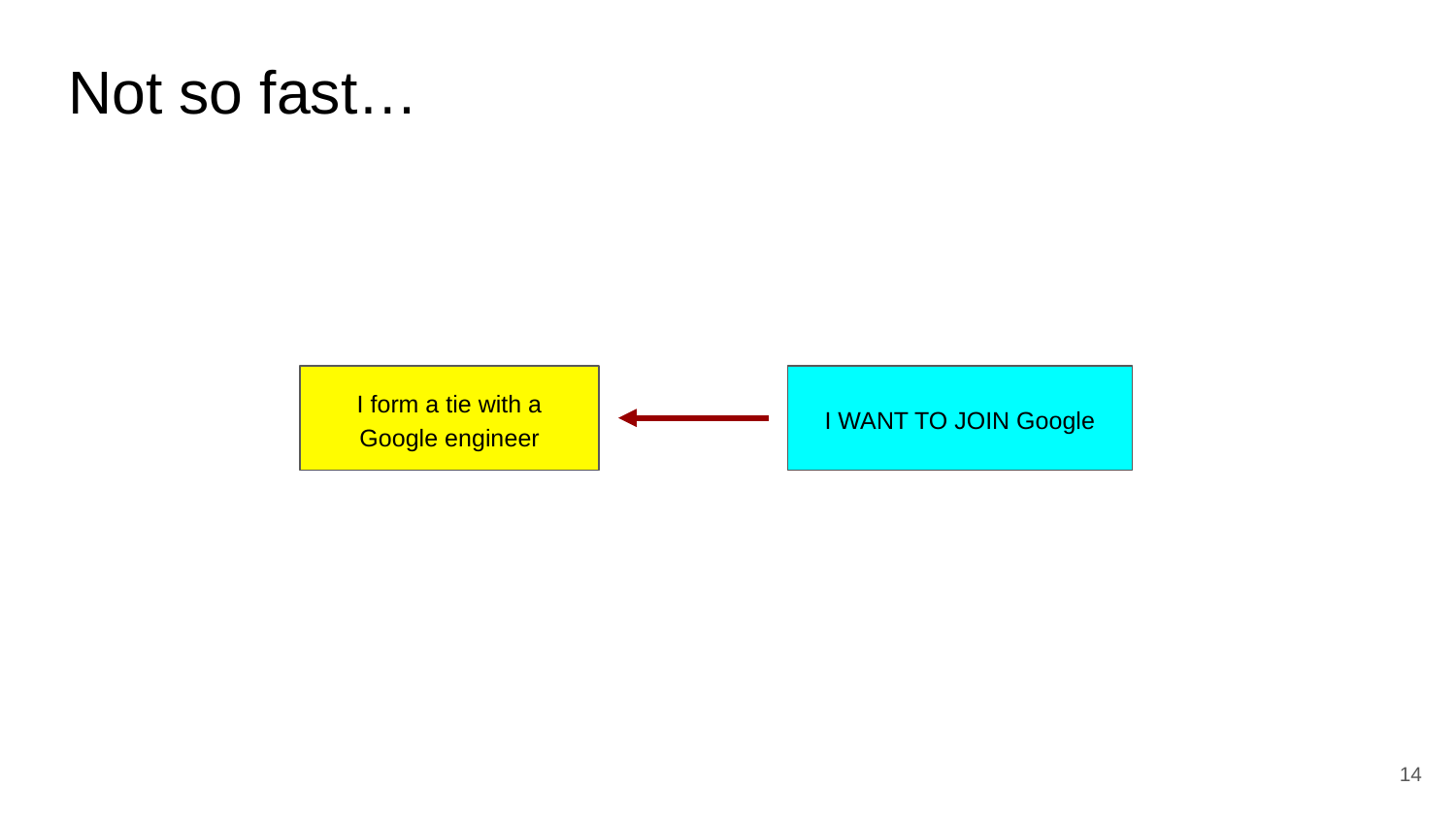

Not so fast…
I form a tie with a Google engineer

I WANT TO JOIN Google
14